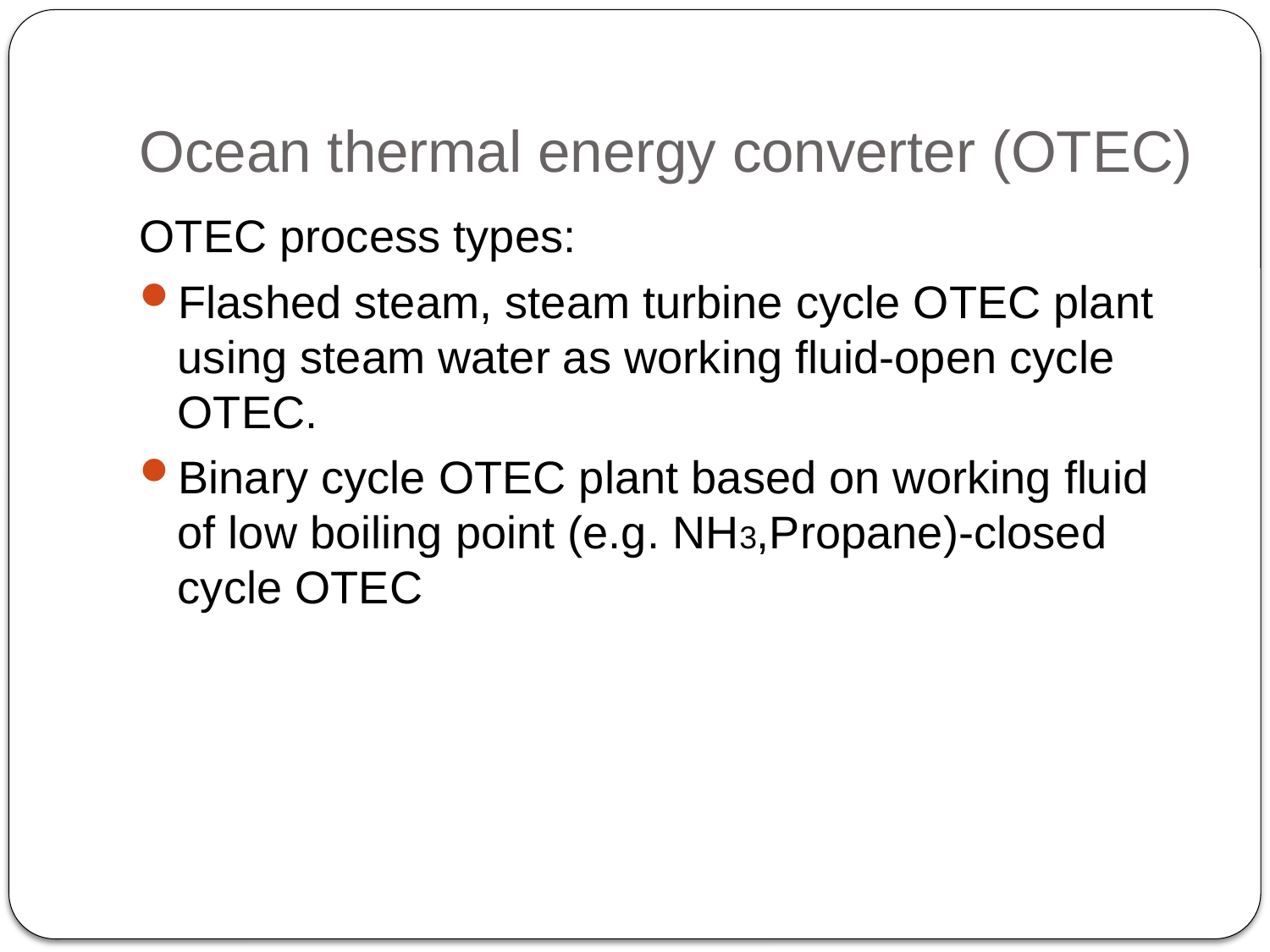

# Ocean thermal energy converter (OTEC)
OTEC process types:
Flashed steam, steam turbine cycle OTEC plant using steam water as working fluid-open cycle OTEC.
Binary cycle OTEC plant based on working fluid of low boiling point (e.g. NH3,Propane)-closed cycle OTEC